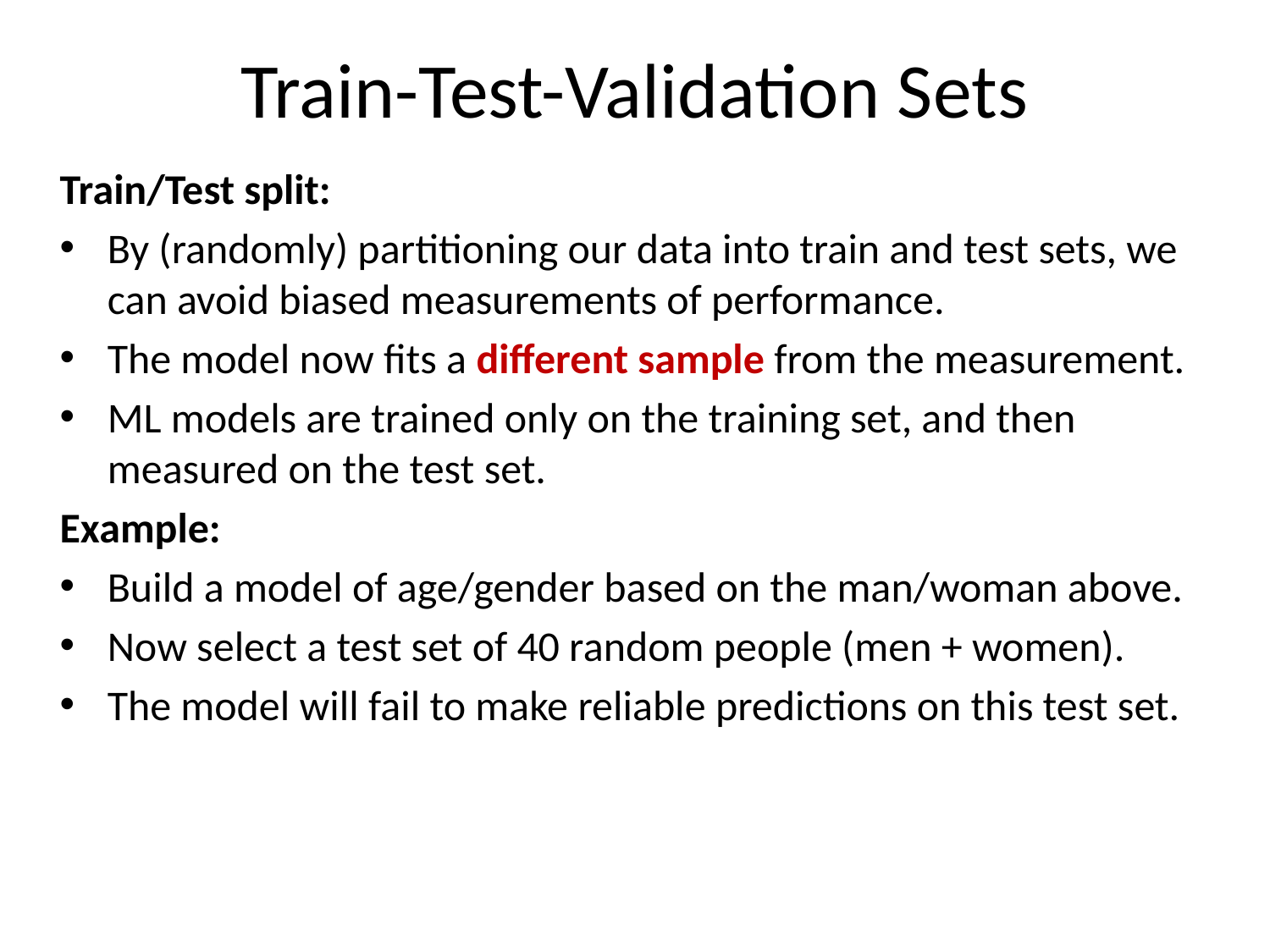

# Train-Test-Validation Sets
Train/Test split:
By (randomly) partitioning our data into train and test sets, we can avoid biased measurements of performance.
The model now fits a different sample from the measurement.
ML models are trained only on the training set, and then measured on the test set.
Example:
Build a model of age/gender based on the man/woman above.
Now select a test set of 40 random people (men + women).
The model will fail to make reliable predictions on this test set.